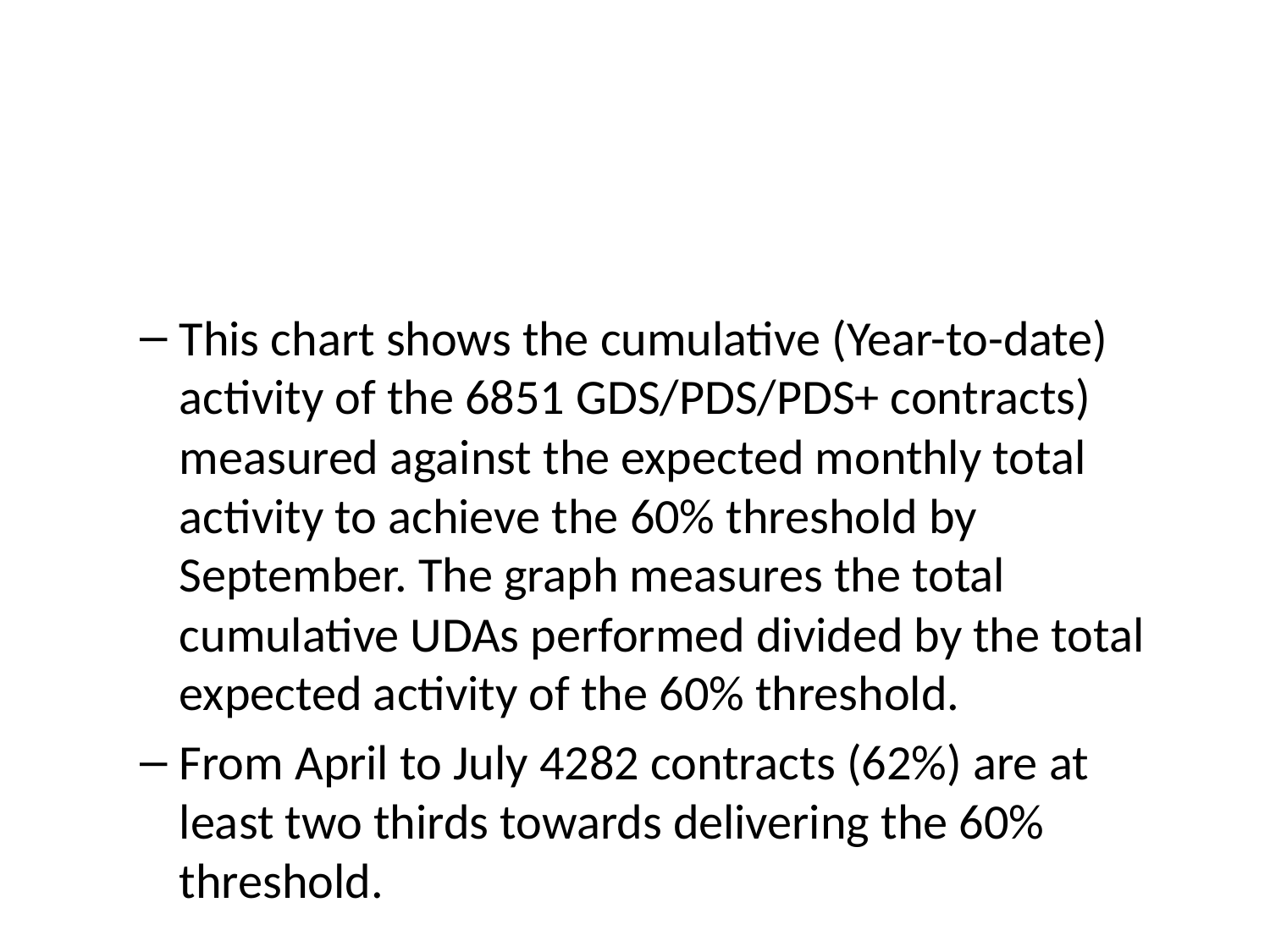

This chart shows the cumulative (Year-to-date) activity of the 6851 GDS/PDS/PDS+ contracts) measured against the expected monthly total activity to achieve the 60% threshold by September. The graph measures the total cumulative UDAs performed divided by the total expected activity of the 60% threshold.
From April to July 4282 contracts (62%) are at least two thirds towards delivering the 60% threshold.